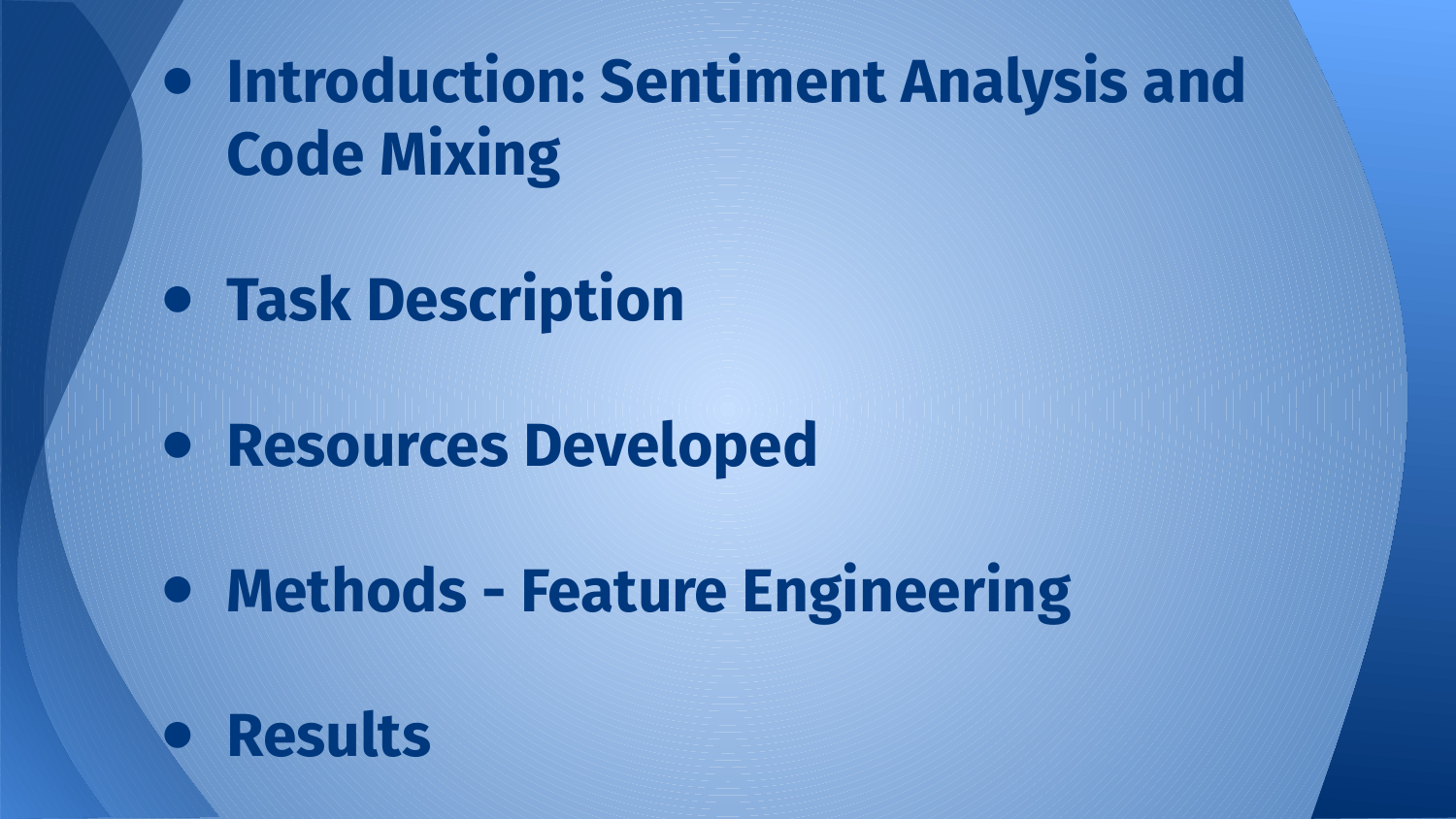

# Introduction: Sentiment Analysis and Code Mixing

Task Description

Resources Developed

Methods - Feature Engineering

Results